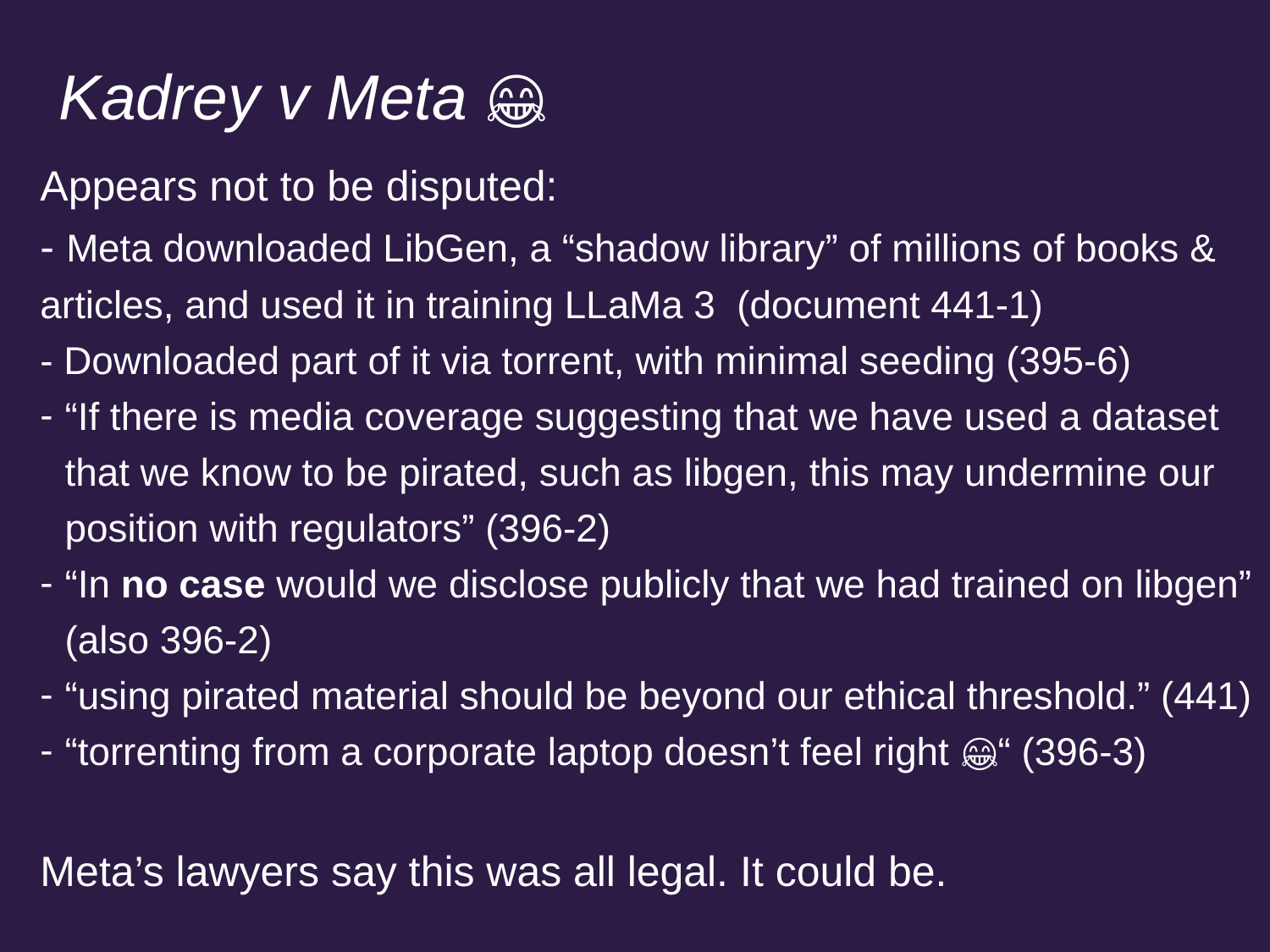

# Kadrey v Meta 😂

Appears not to be disputed:
- Meta downloaded LibGen, a “shadow library” of millions of books & articles, and used it in training LLaMa 3  (document 441-1)
- Downloaded part of it via torrent, with minimal seeding (395-6)
“If there is media coverage suggesting that we have used a dataset that we know to be pirated, such as libgen, this may undermine our position with regulators” (396-2)
“In no case would we disclose publicly that we had trained on libgen” (also 396-2)
“using pirated material should be beyond our ethical threshold.” (441)
“torrenting from a corporate laptop doesn’t feel right 😂“ (396-3)

Meta’s lawyers say this was all legal. It could be.